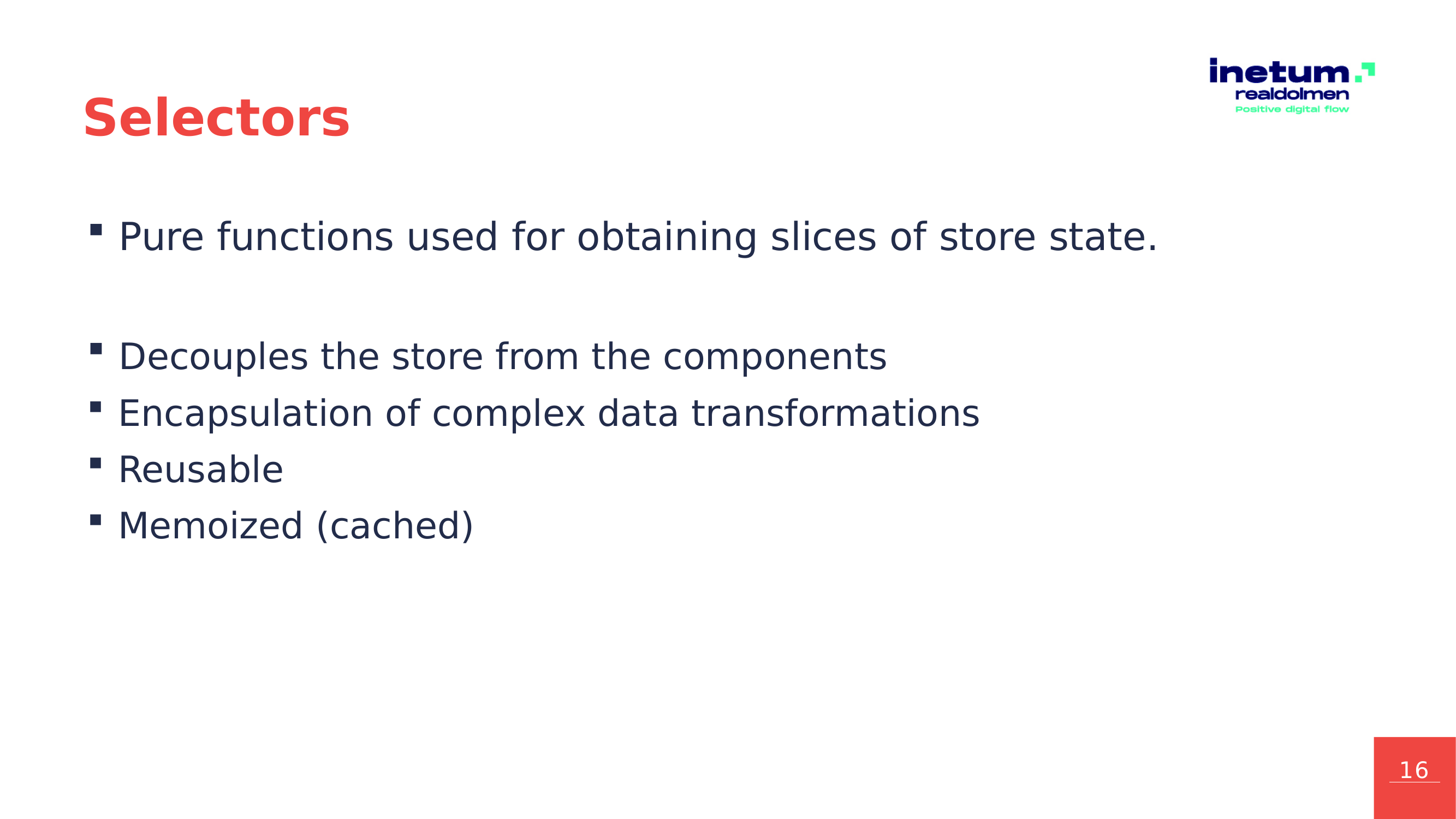

# Selectors

 Pure functions used for obtaining slices of store state.

 Decouples the store from the components
 Encapsulation of complex data transformations
 Reusable
 Memoized (cached)